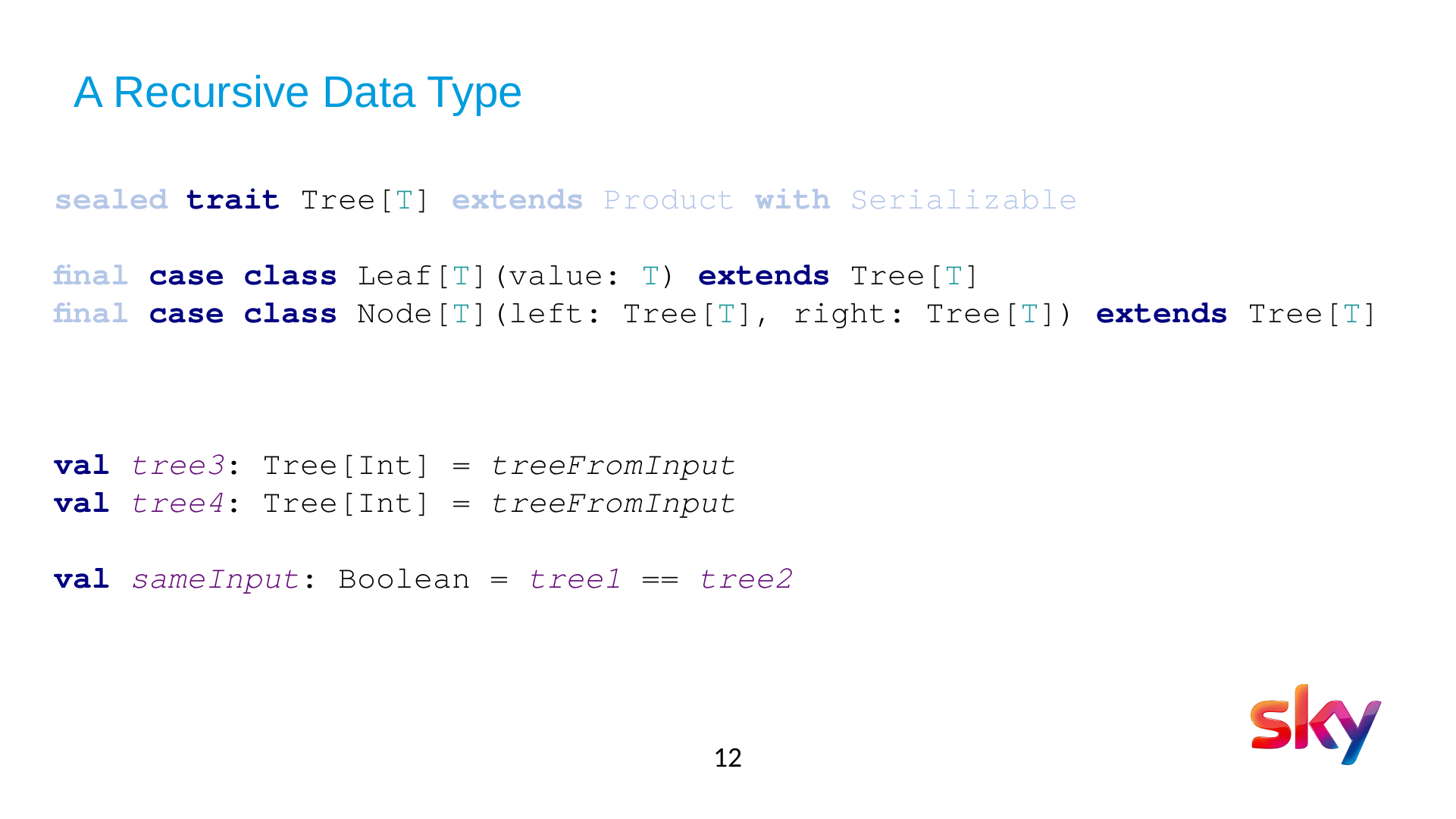

# A Recursive Data Type
sealed trait Tree[T] extends Product with Serializable
final case class Leaf[T](value: T) extends Tree[T]
final case class Node[T](left: Tree[T], right: Tree[T]) extends Tree[T]

val tree3: Tree[Int] = treeFromInput
val tree4: Tree[Int] = treeFromInput
val sameInput: Boolean = tree1 == tree2